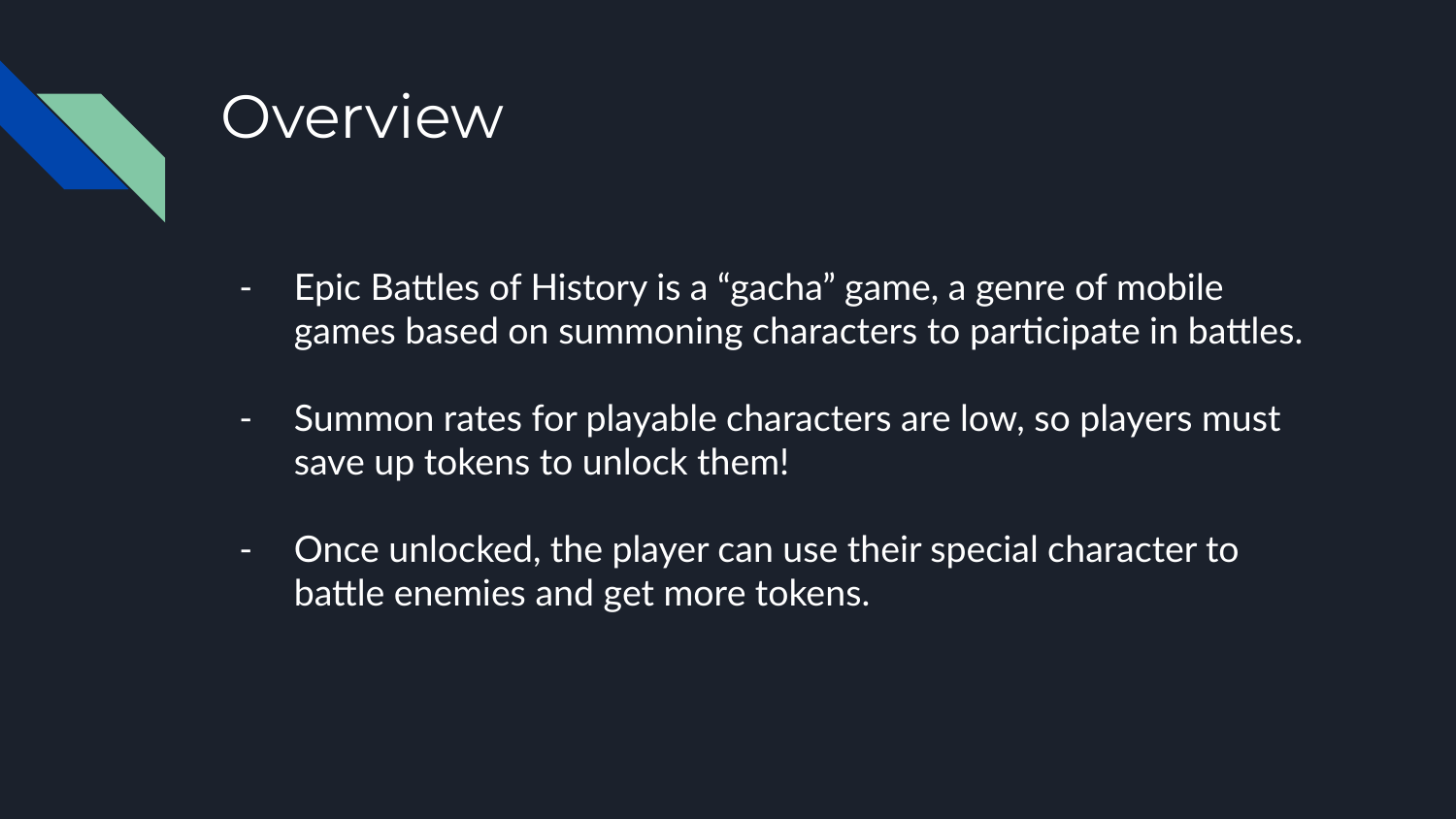

# Overview
Epic Battles of History is a “gacha” game, a genre of mobile games based on summoning characters to participate in battles.

Summon rates for playable characters are low, so players must save up tokens to unlock them!

Once unlocked, the player can use their special character to battle enemies and get more tokens.